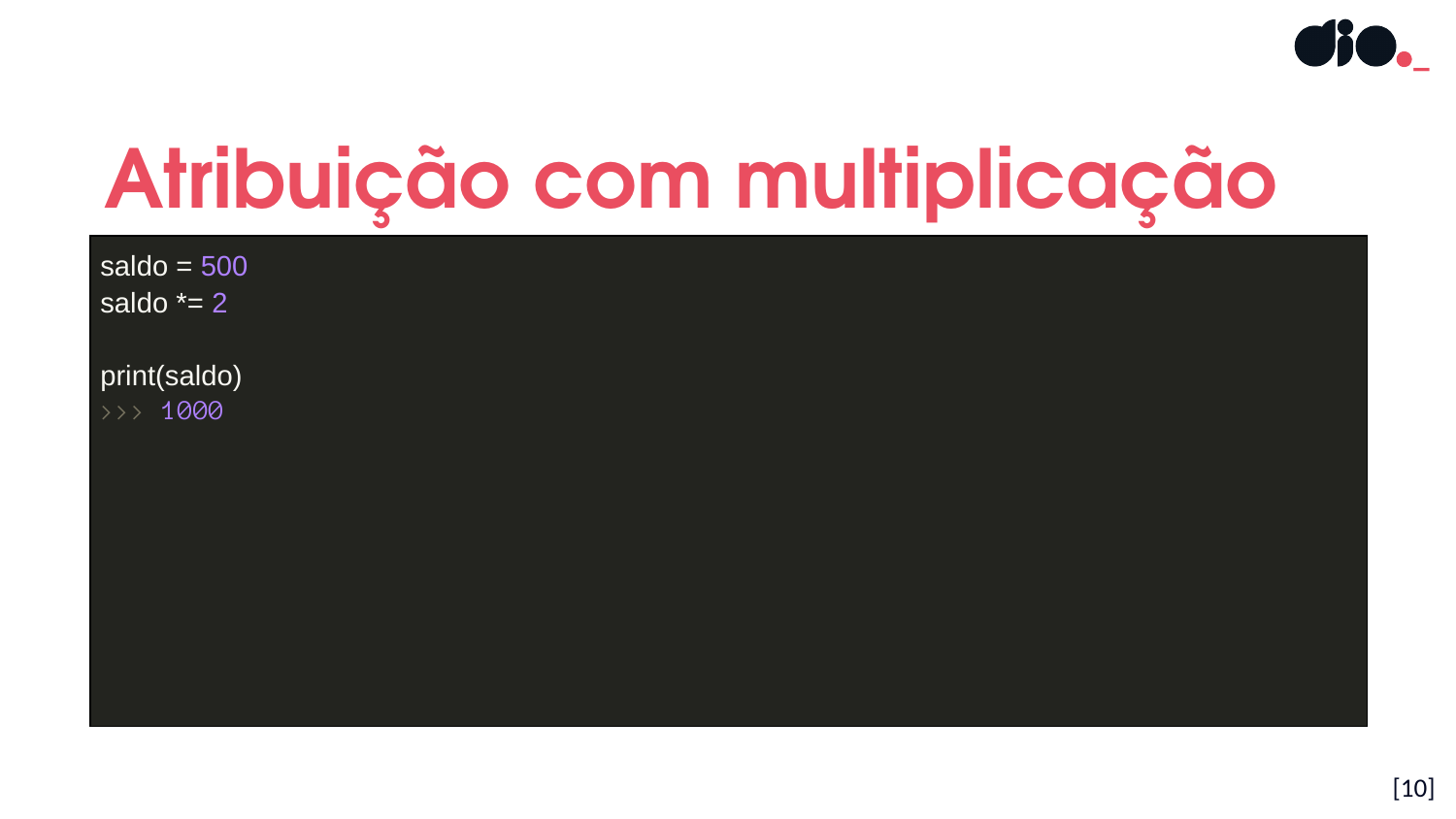

Atribuição com multiplicação

| saldo = 500 saldo \*= 2 print(saldo) >>> 1000 |
| --- |
[10]